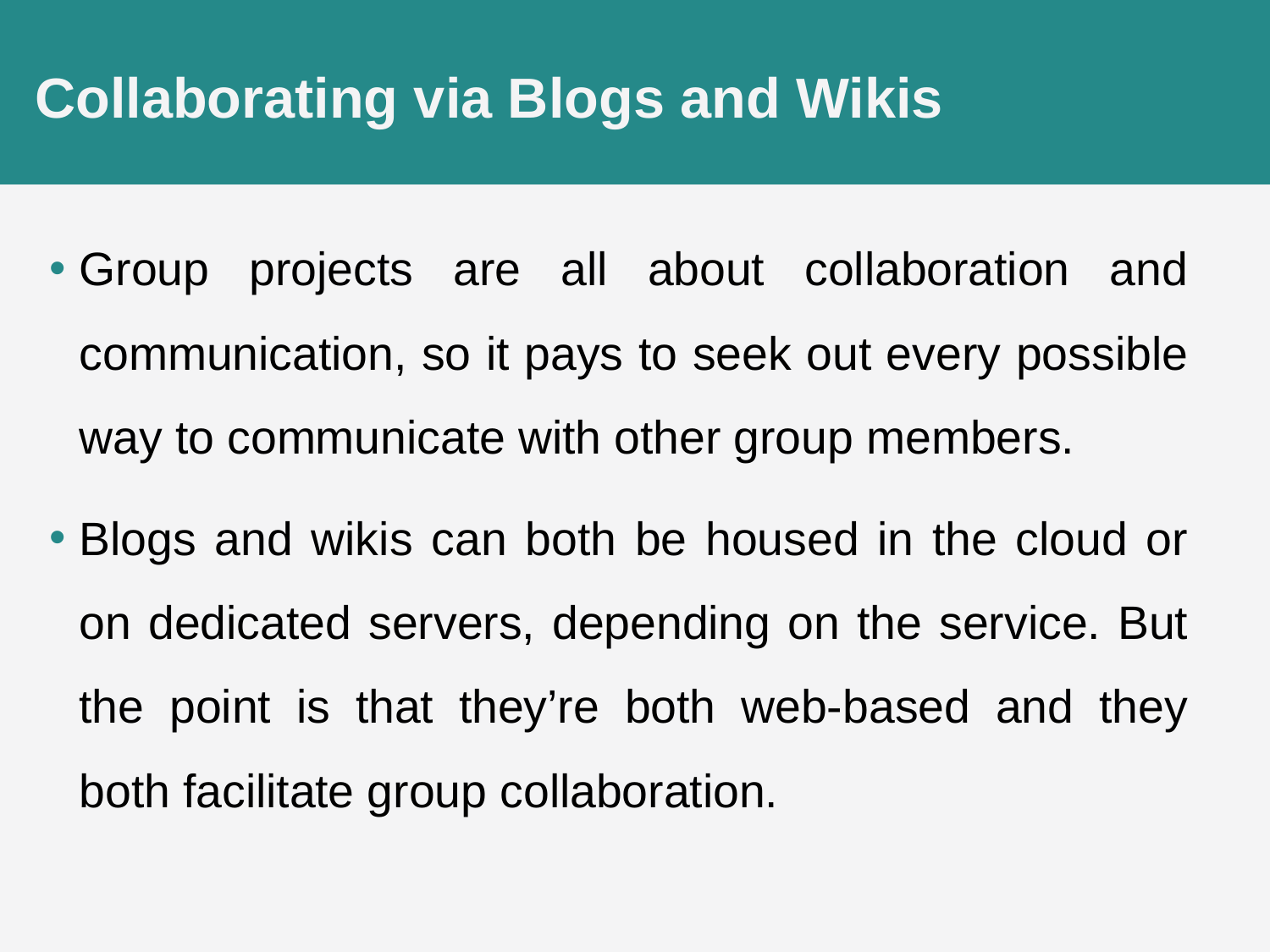

# Collaborating via Blogs and Wikis
Group projects are all about collaboration and communication, so it pays to seek out every possible way to communicate with other group members.
Blogs and wikis can both be housed in the cloud or on dedicated servers, depending on the service. But the point is that they’re both web-based and they both facilitate group collaboration.